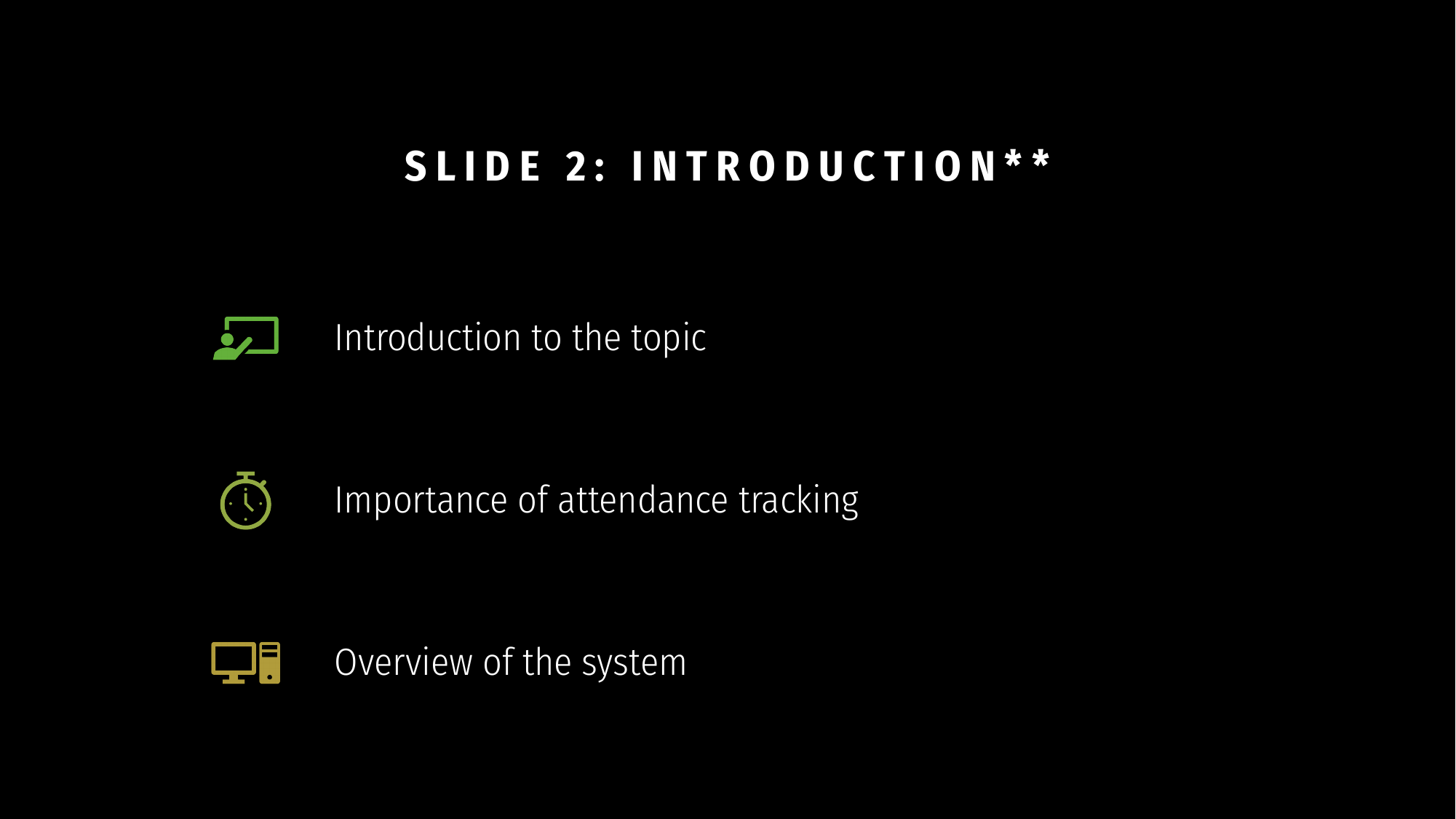

# Slide 2: Introduction**
Introduction to the topic
Importance of attendance tracking
Overview of the system